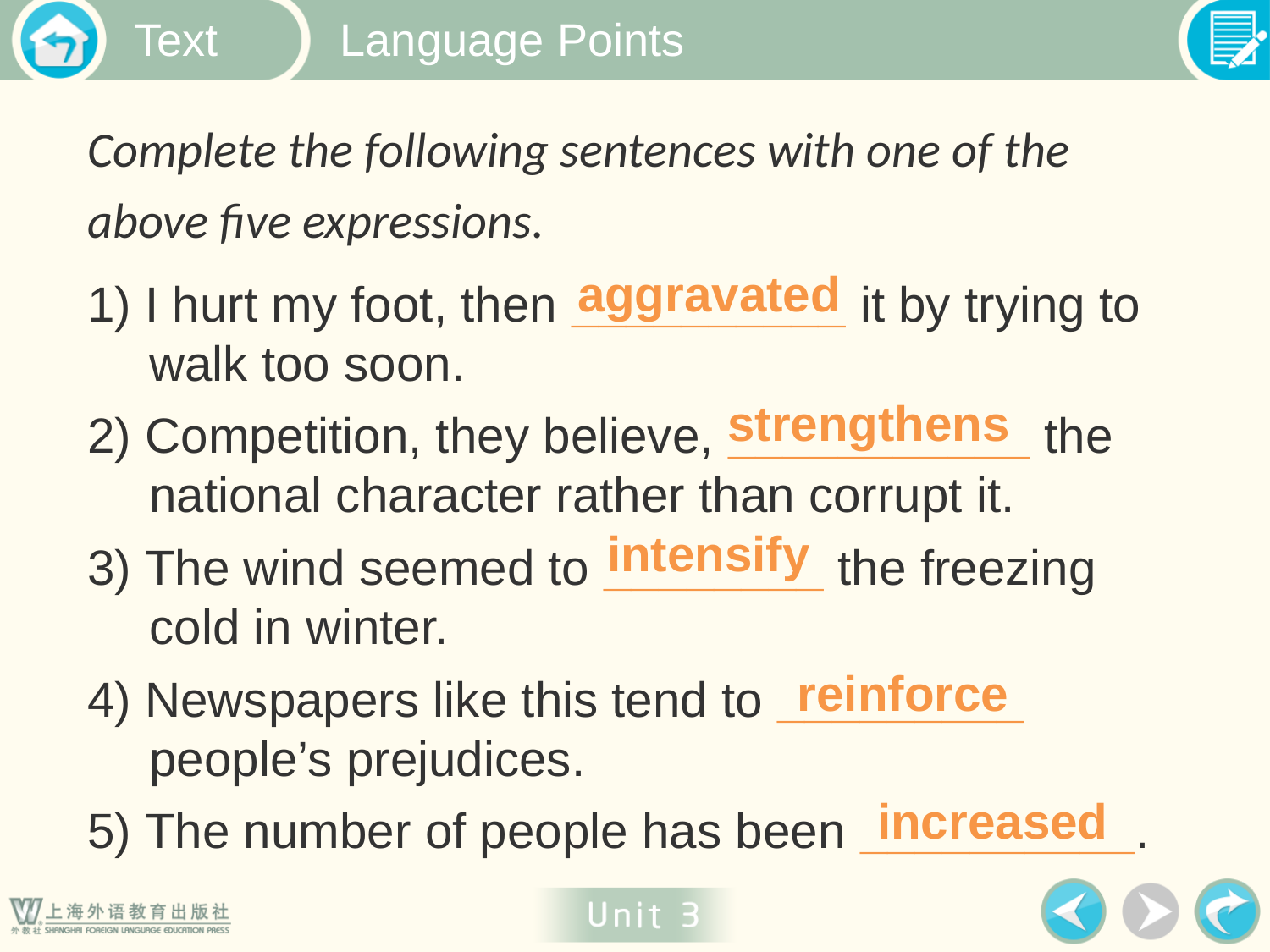

Language Points
Complete the following sentences with one of the above five expressions.
aggravated
1) I hurt my foot, then __________ it by trying to walk too soon.

strengthens
2) Competition, they believe, ___________ the national character rather than corrupt it.

intensify

3) The wind seemed to ________ the freezing cold in winter.
reinforce
4) Newspapers like this tend to _________ people’s prejudices.

increased
5) The number of people has been __________.